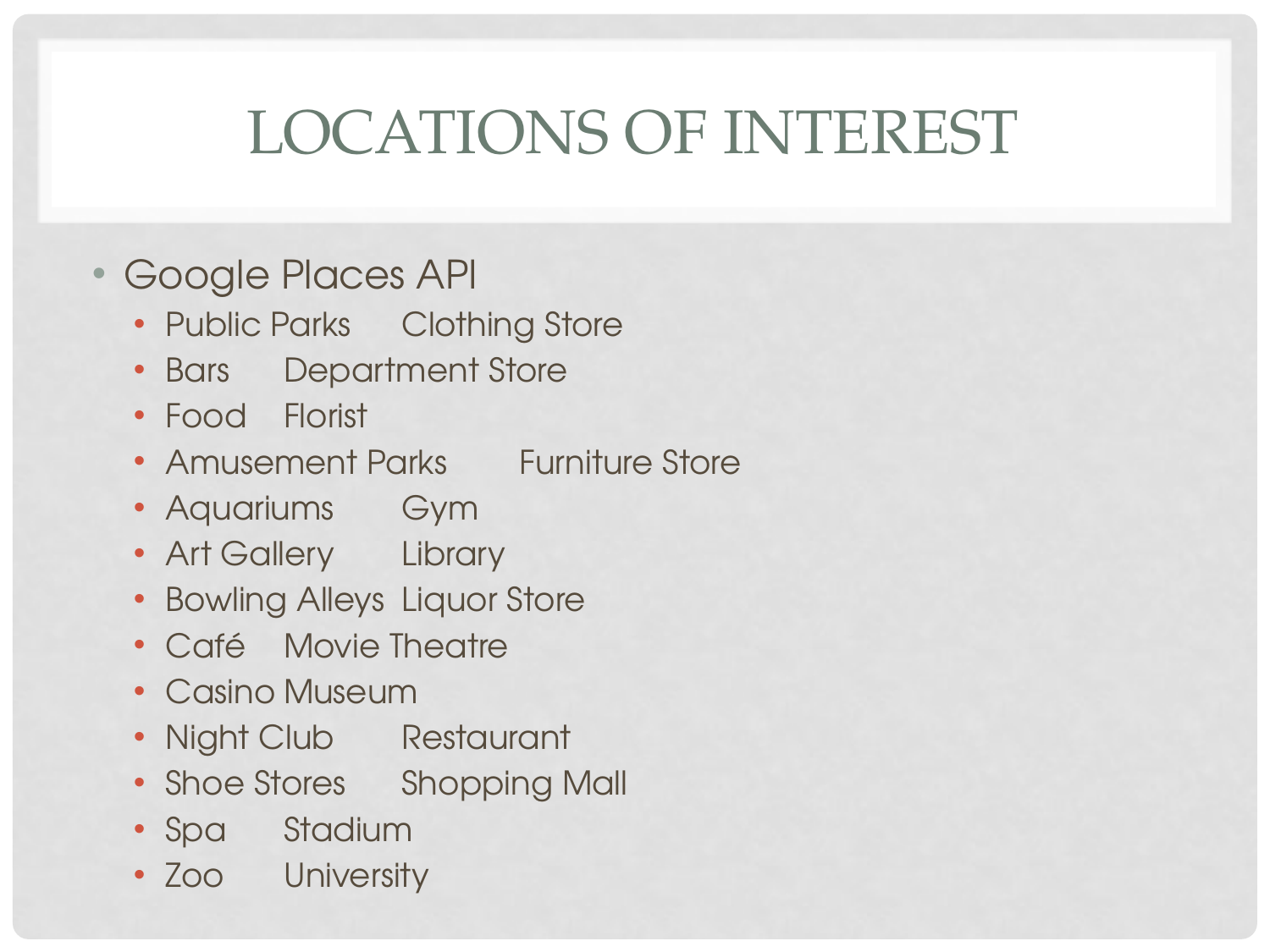

# Locations of interest
Google Places API
Public Parks			Clothing Store
Bars				Department Store
Food				Florist
Amusement Parks			Furniture Store
Aquariums			Gym
Art Gallery			Library
Bowling Alleys			Liquor Store
Café				Movie Theatre
Casino				Museum
Night Club			Restaurant
Shoe Stores			Shopping Mall
Spa				Stadium
Zoo				University